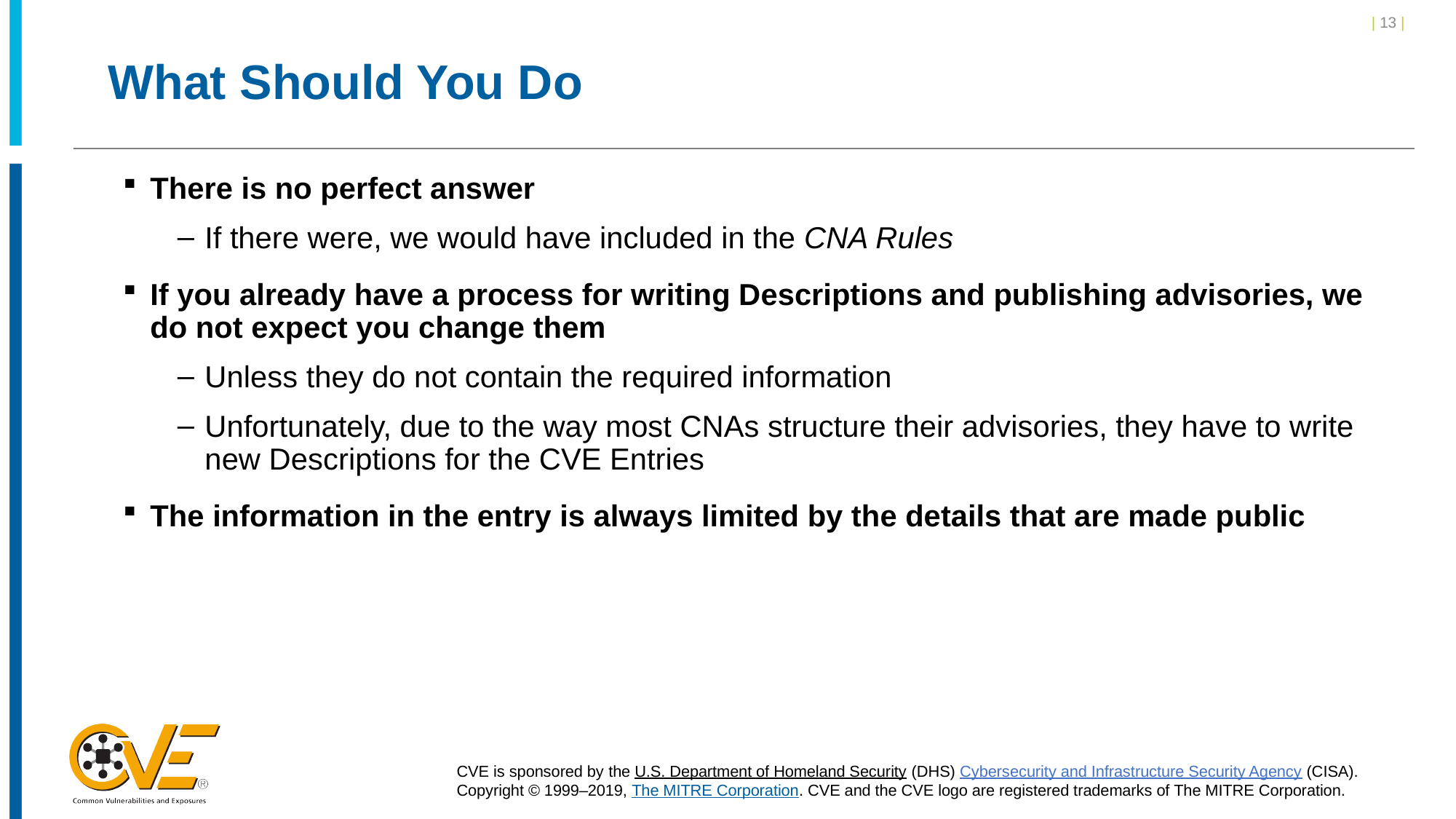

| 13 |
# What Should You Do
There is no perfect answer
If there were, we would have included in the CNA Rules
If you already have a process for writing Descriptions and publishing advisories, we do not expect you change them
Unless they do not contain the required information
Unfortunately, due to the way most CNAs structure their advisories, they have to write new Descriptions for the CVE Entries
The information in the entry is always limited by the details that are made public